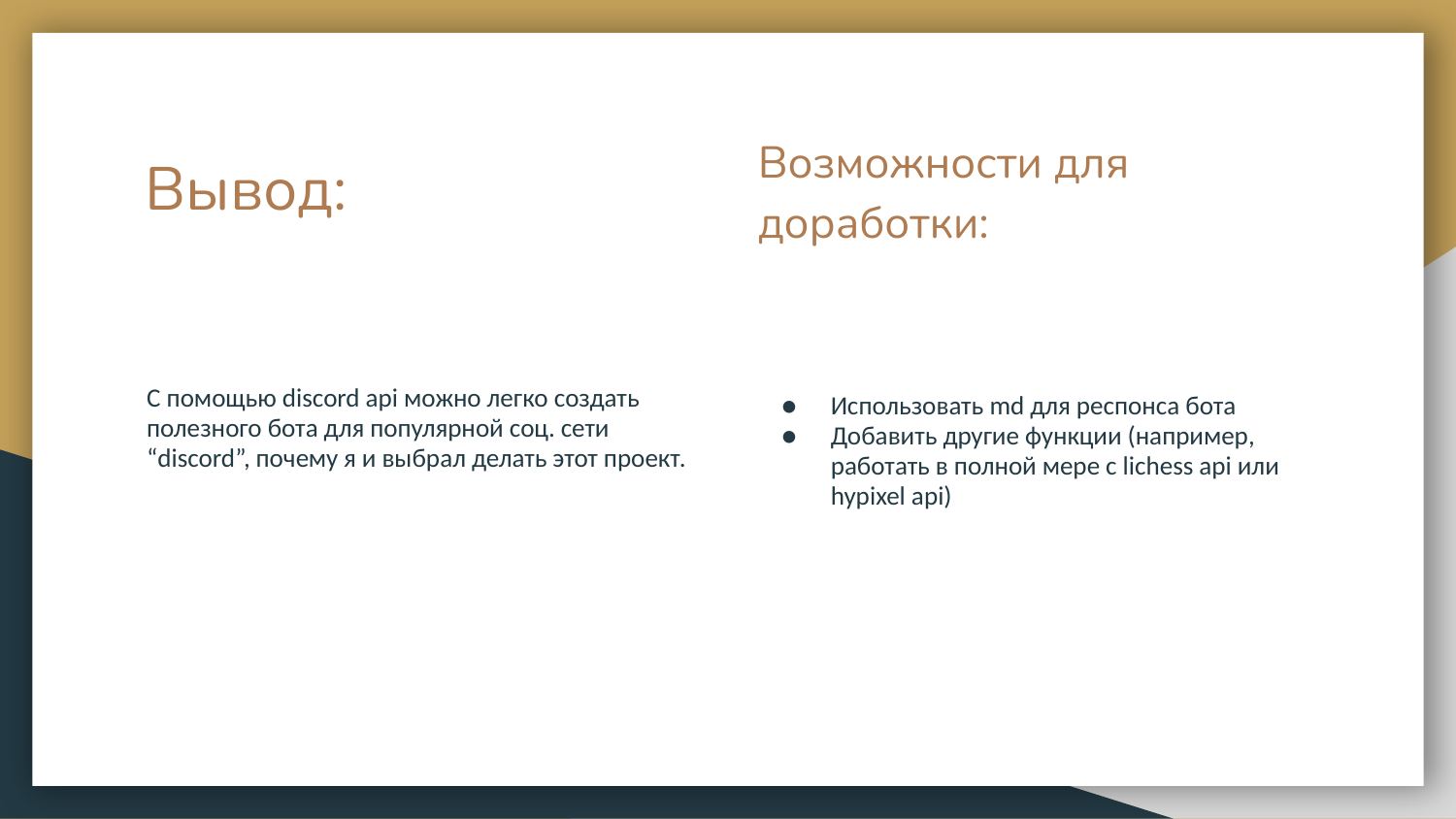

Возможности для доработки:
# Вывод:
С помощью discord api можно легко создать полезного бота для популярной соц. сети “discord”, почему я и выбрал делать этот проект.

Использовать md для респонса бота
Добавить другие функции (например, работать в полной мере с lichess api или hypixel api)